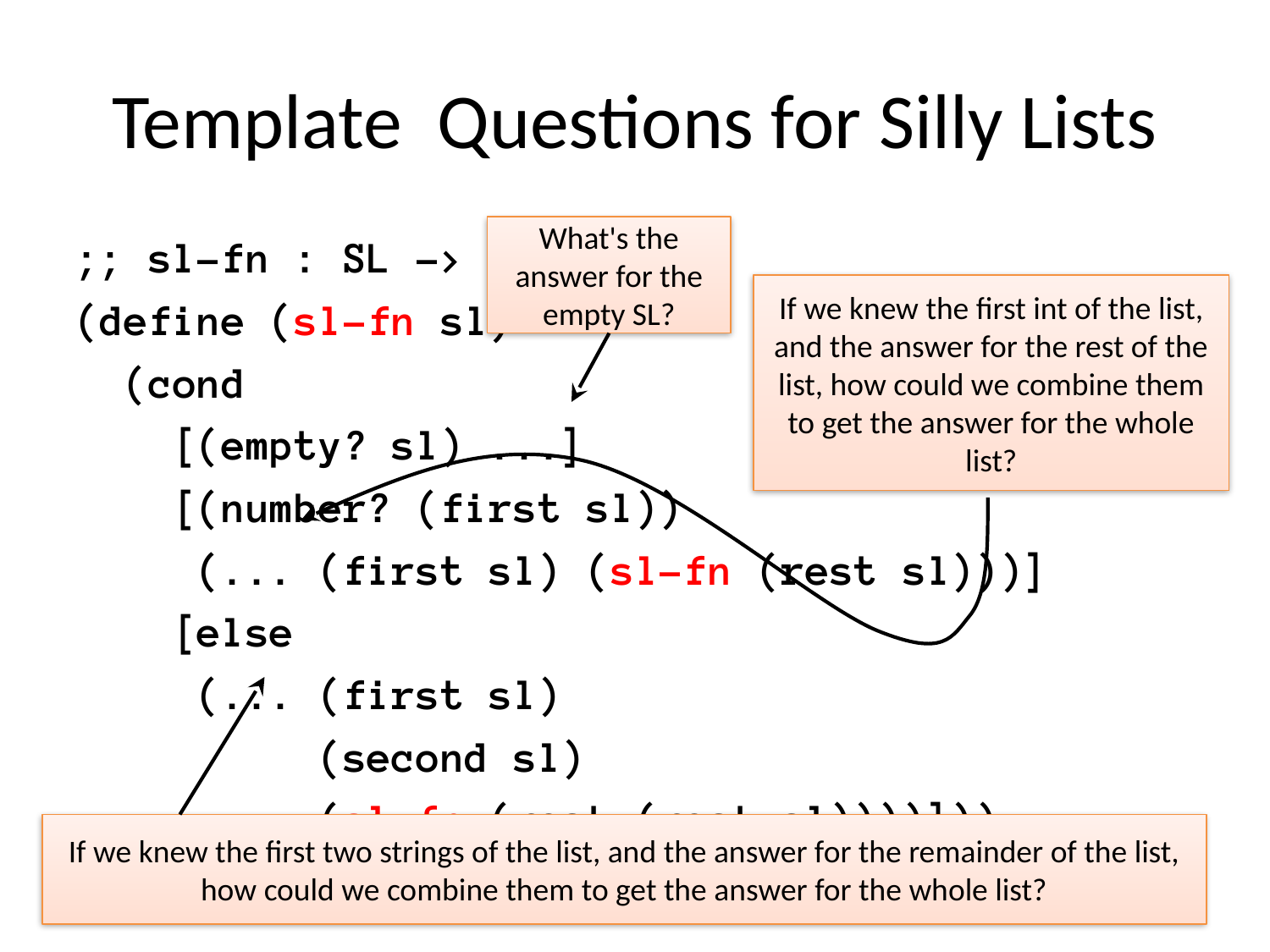

# Template  Questions for Silly Lists
What's the answer for the empty SL?
;; sl-fn : SL -> ??
(define (sl-fn sl)
  (cond
    [(empty? sl) ...]
    [(number? (first sl))
     (... (first sl) (sl-fn (rest sl)))]
    [else
     (... (first sl)
          (second sl)
          (sl-fn (rest (rest sl))))]))
If we knew the first int of the list, and the answer for the rest of the list, how could we combine them to get the answer for the whole list?

If we knew the first two strings of the list, and the answer for the remainder of the list, how could we combine them to get the answer for the whole list?
16